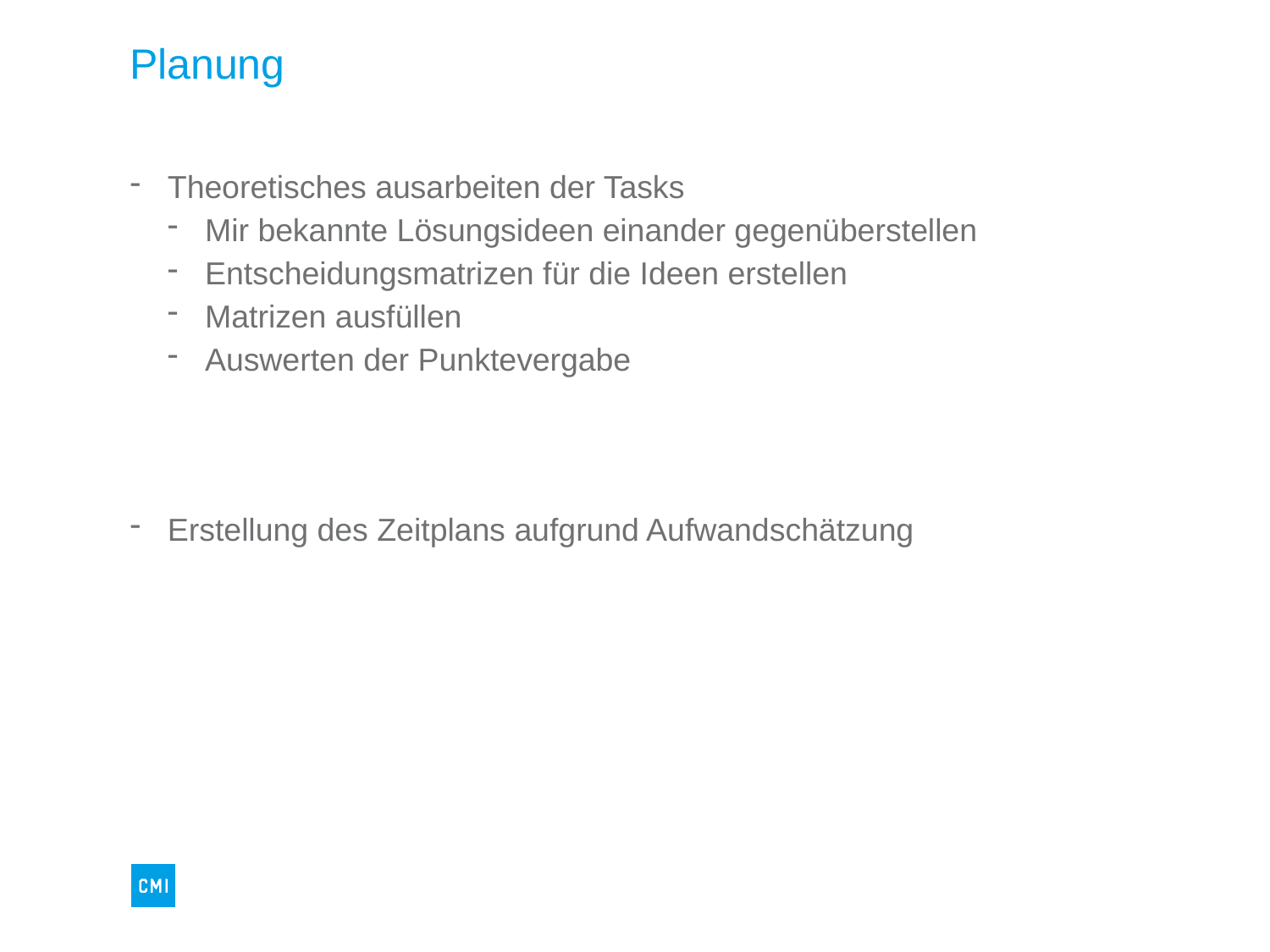

# Planung

Theoretisches ausarbeiten der Tasks
Mir bekannte Lösungsideen einander gegenüberstellen
Entscheidungsmatrizen für die Ideen erstellen
Matrizen ausfüllen
Auswerten der Punktevergabe

Erstellung des Zeitplans aufgrund Aufwandschätzung